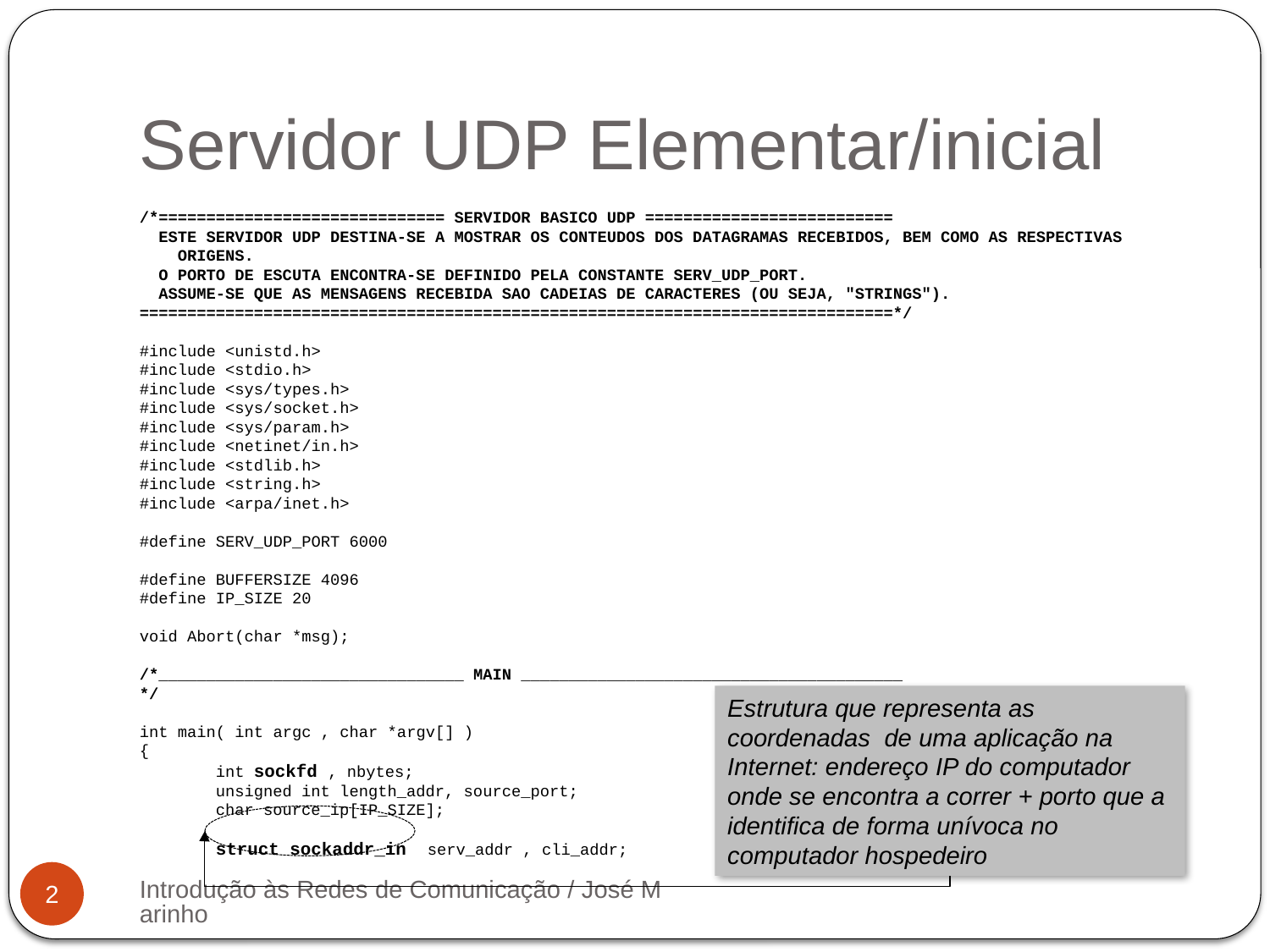

# Servidor UDP Elementar/inicial
/*============================== Servidor basico UDP ==========================
  Este servidor UDP destina-se a mostrar os conteudos dos datagramas recebidos, bem como as respectivas origens.
  O porto de escuta encontra-se definido pela constante SERV_UDP_PORT.
  Assume-se que as mensagens recebida sao cadeias de caracteres (ou seja, "strings").
===============================================================================*/

#include <unistd.h>
#include <stdio.h>
#include <sys/types.h>
#include <sys/socket.h>
#include <sys/param.h>
#include <netinet/in.h>
#include <stdlib.h>
#include <string.h>
#include <arpa/inet.h>

#define SERV_UDP_PORT 6000

#define BUFFERSIZE 4096
#define IP_SIZE 20

void Abort(char *msg);

/*________________________________ main ________________________________________
*/

int main( int argc , char *argv[] )
{
        int sockfd , nbytes;
        unsigned int length_addr, source_port;
        char source_ip[IP_SIZE];

        struct sockaddr_in  serv_addr , cli_addr;

Estrutura que representa as coordenadas  de uma aplicação na Internet: endereço IP do computador onde se encontra a correr + porto que a identifica de forma unívoca no computador hospedeiro

Introdução às Redes de Comunicação / José Marinho
2